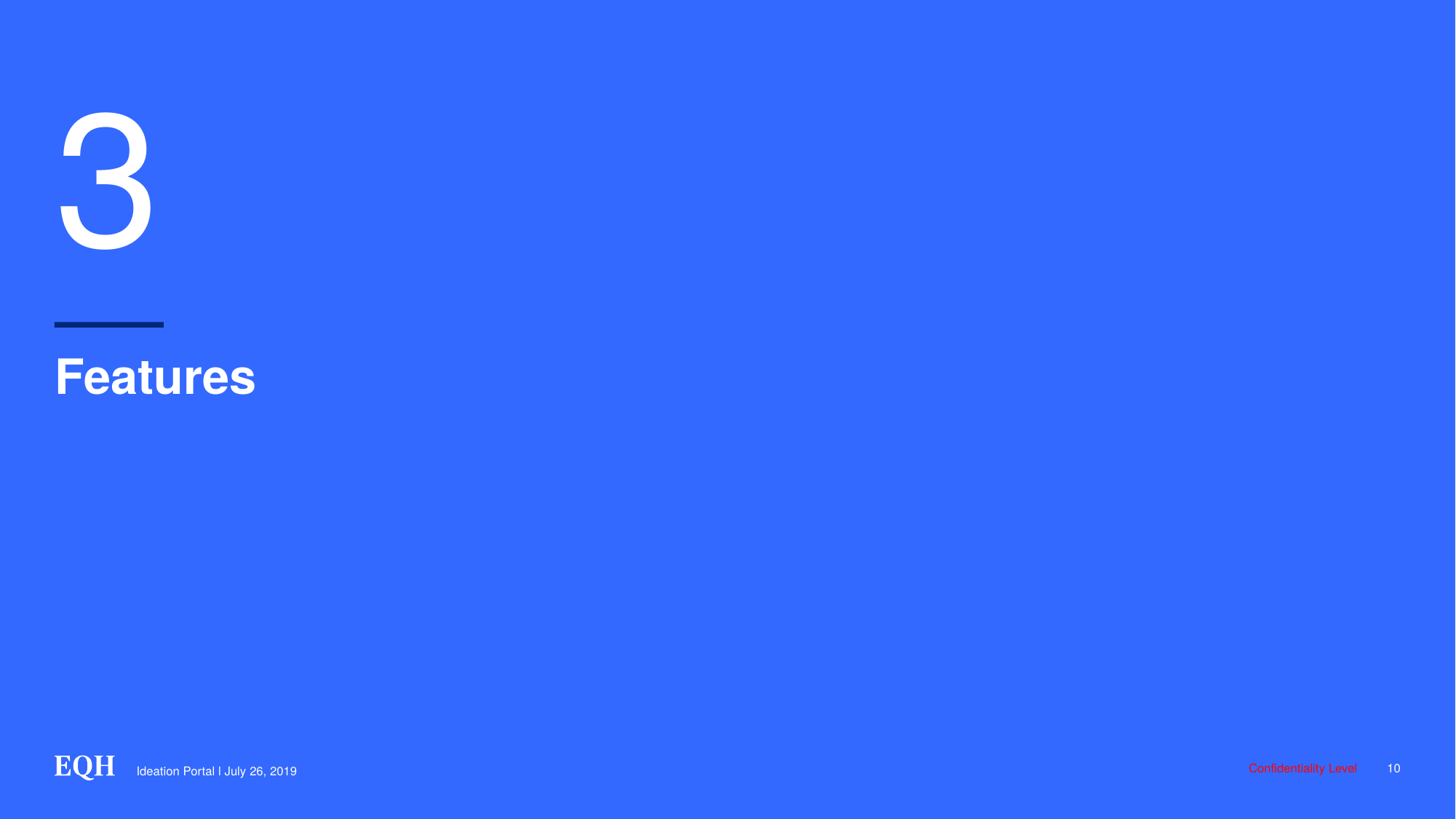

3
# Features
10
Ideation Portal l July 26, 2019
Confidentiality Level